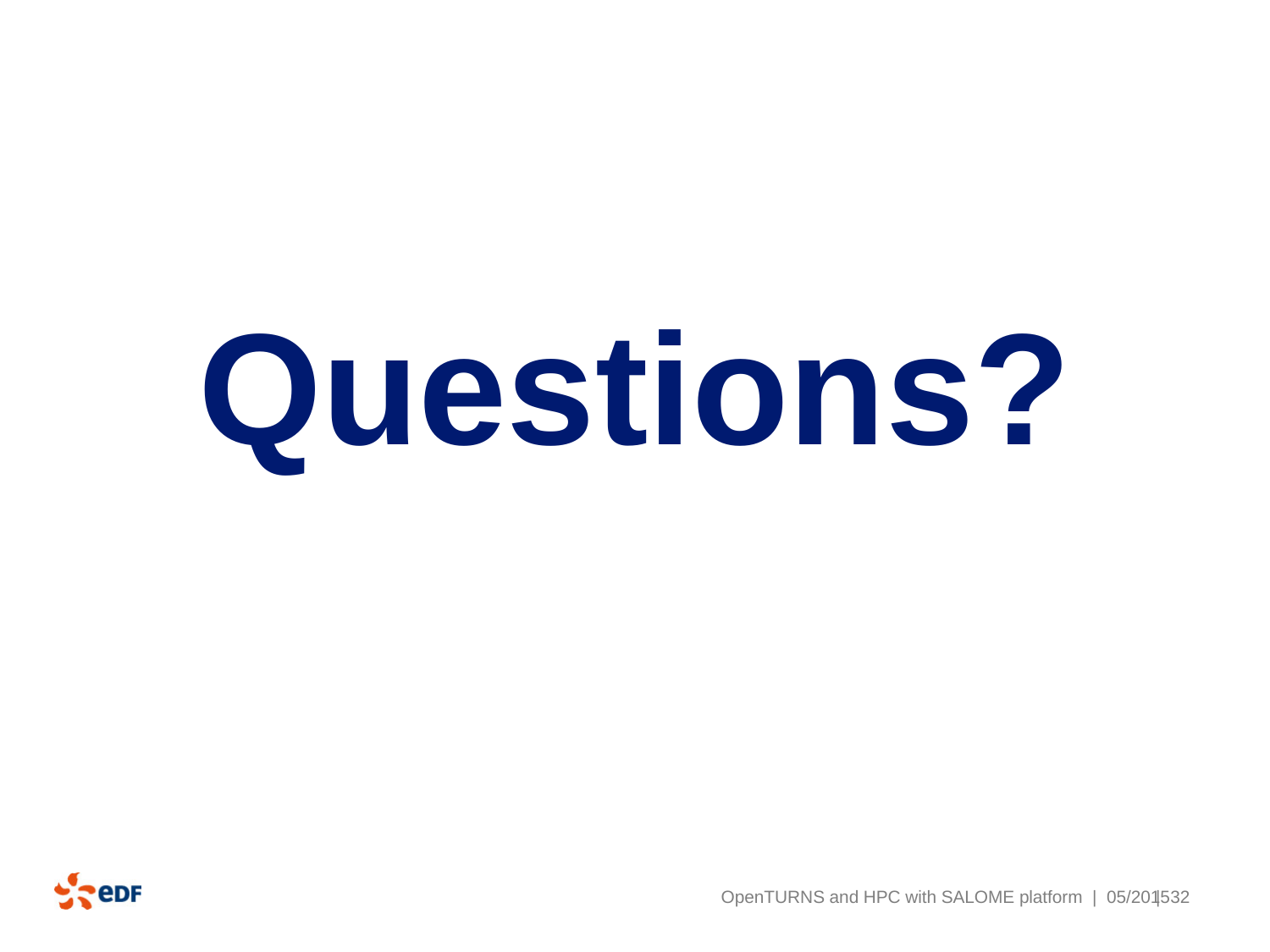

Questions?
OpenTURNS and HPC with SALOME platform  |  05/2015